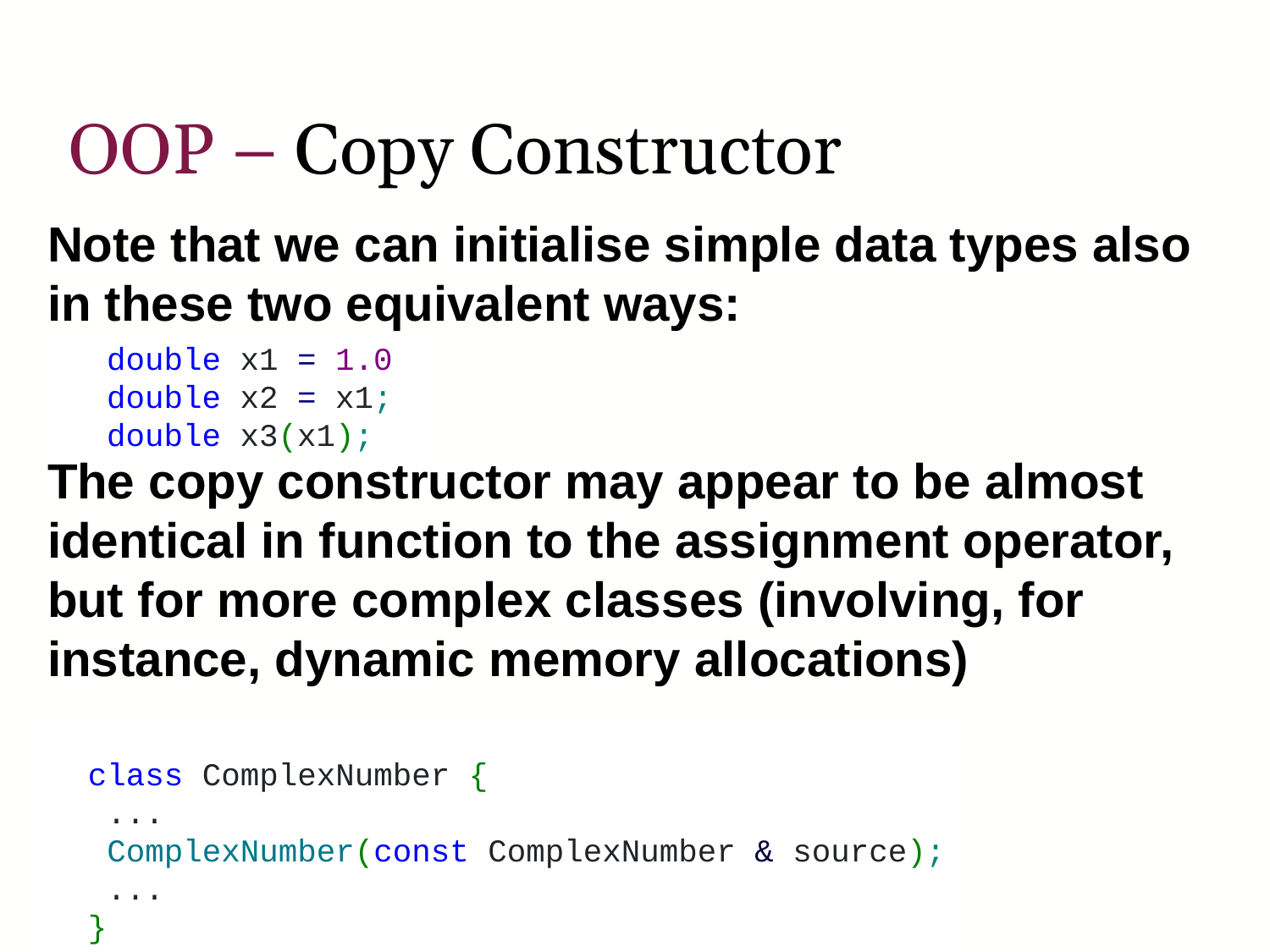

# OOP – Copy Constructor
Note that we can initialise simple data types also in these two equivalent ways:

The copy constructor may appear to be almost identical in function to the assignment operator, but for more complex classes (involving, for instance, dynamic memory allocations)

  double x1 = 1.0
  double x2 = x1;
  double x3(x1);

  class ComplexNumber {
   ...
   ComplexNumber(const ComplexNumber & source);
   ...
  }